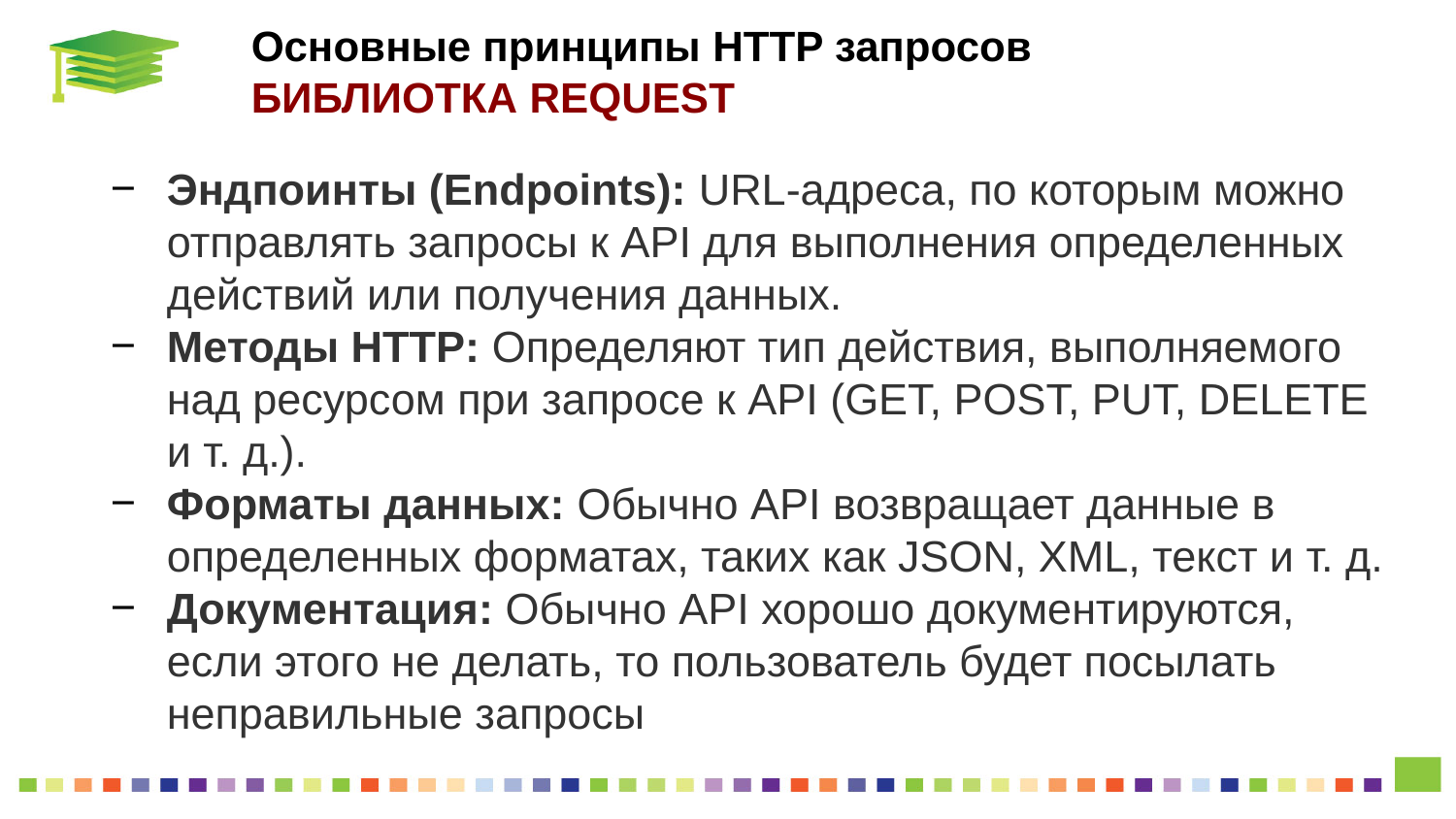

# Основные принципы HTTP запросов БИБЛИОТКА REQUEST
Эндпоинты (Endpoints): URL-адреса, по которым можно отправлять запросы к API для выполнения определенных действий или получения данных.
Методы HTTP: Определяют тип действия, выполняемого над ресурсом при запросе к API (GET, POST, PUT, DELETE и т. д.).
Форматы данных: Обычно API возвращает данные в определенных форматах, таких как JSON, XML, текст и т. д.
Документация: Обычно API хорошо документируются, если этого не делать, то пользователь будет посылать неправильные запросы